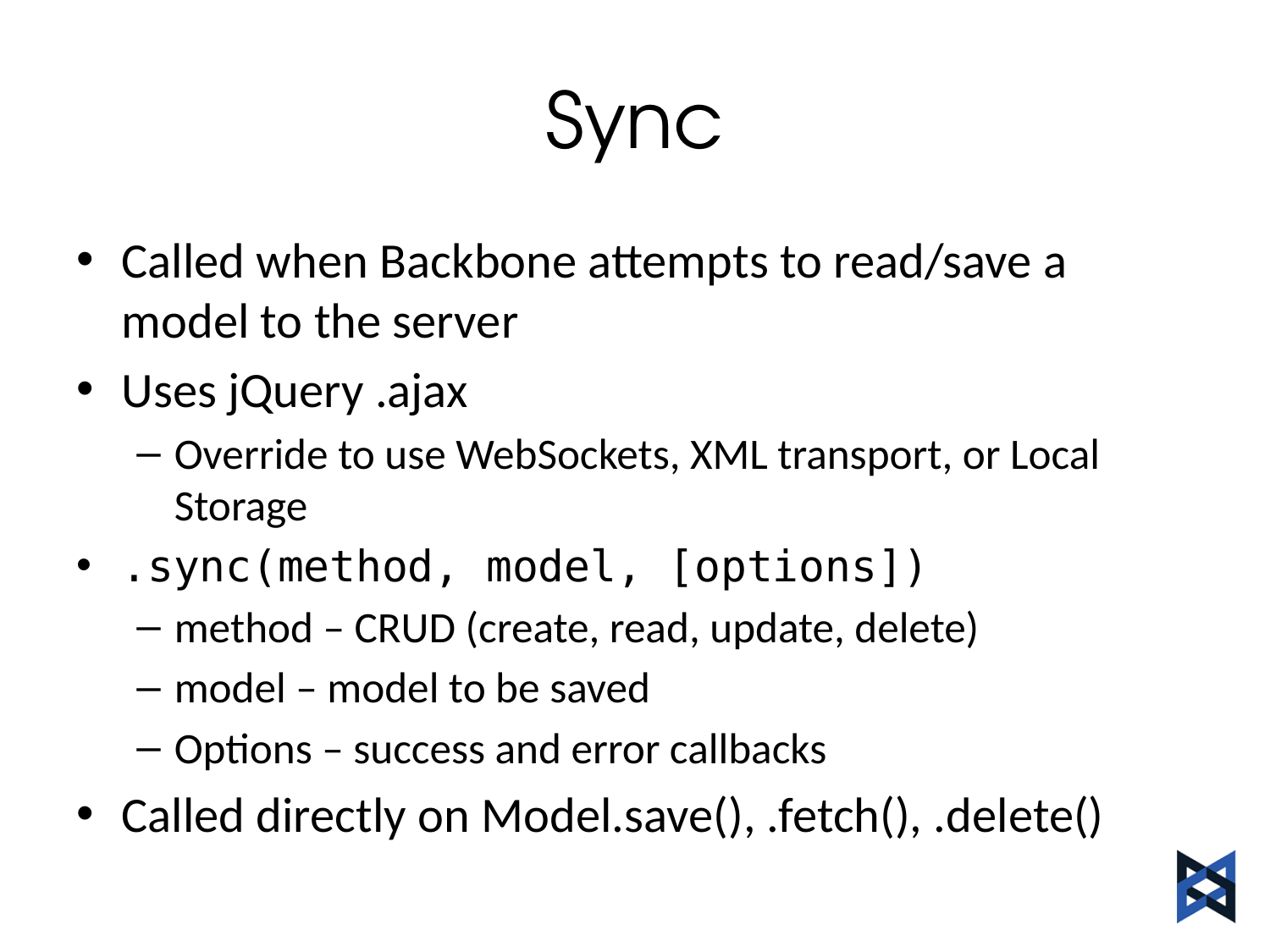

# Sync
Called when Backbone attempts to read/save a model to the server
Uses jQuery .ajax
Override to use WebSockets, XML transport, or Local Storage
.sync(method, model, [options])
method – CRUD (create, read, update, delete)
model – model to be saved
Options – success and error callbacks
Called directly on Model.save(), .fetch(), .delete()